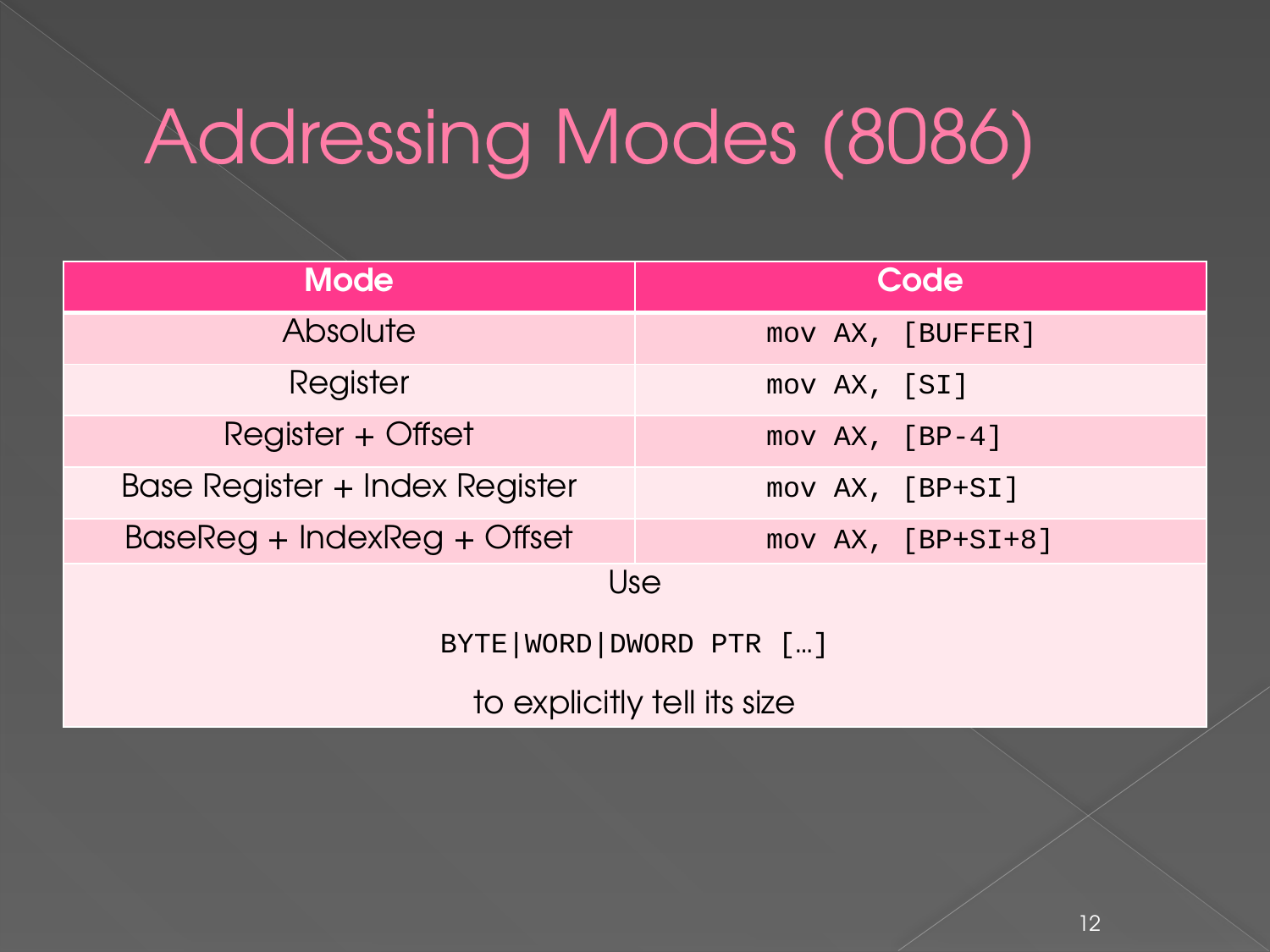

# Addressing Modes (8086)
| Mode | Code |
| --- | --- |
| Absolute | mov AX, [BUFFER] |
| Register | mov AX, [SI] |
| Register + Offset | mov AX, [BP-4] |
| Base Register + Index Register | mov AX, [BP+SI] |
| BaseReg + IndexReg + Offset | mov AX, [BP+SI+8] |
| Use BYTE|WORD|DWORD PTR […] to explicitly tell its size |  |
12